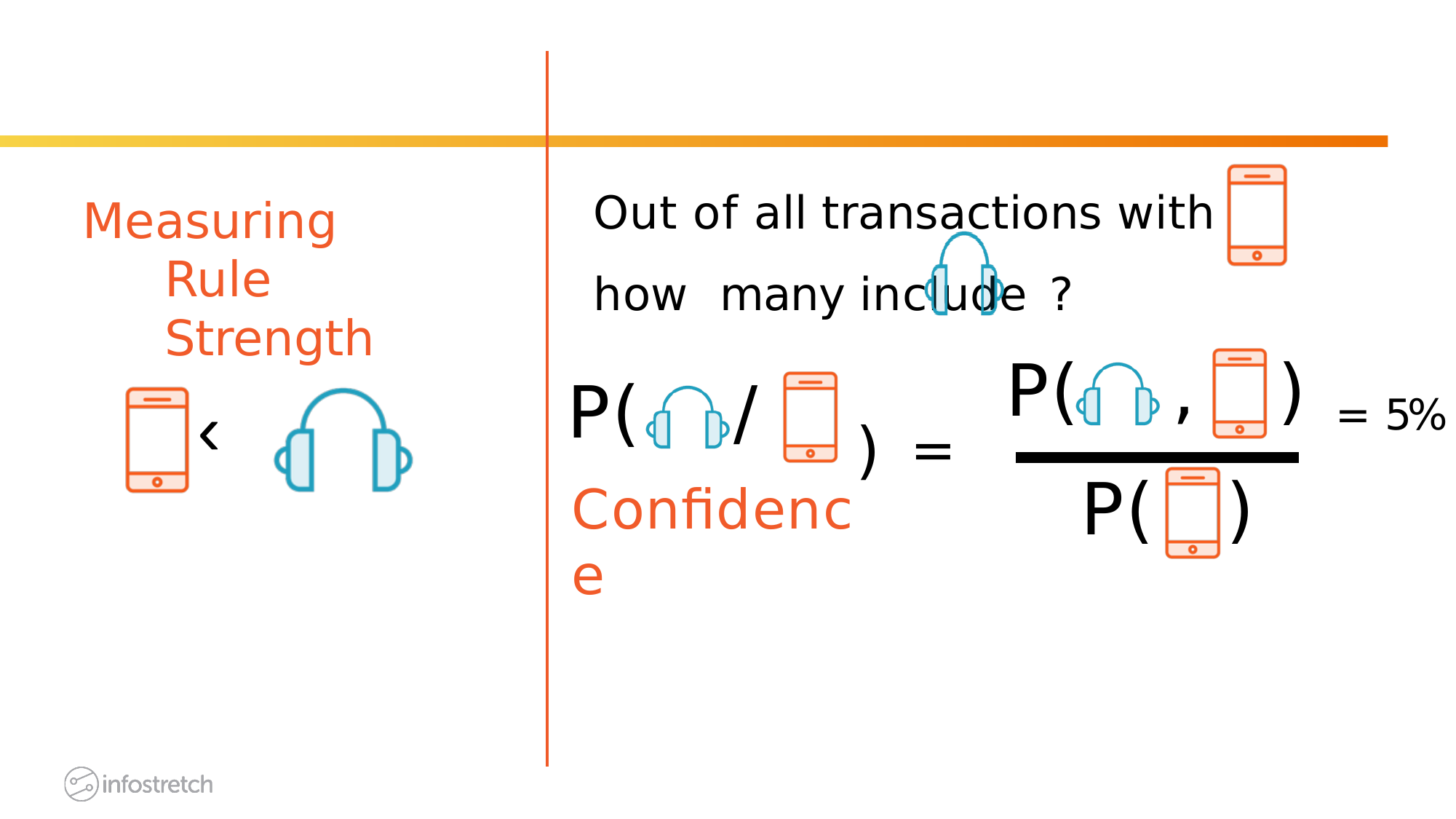

Out of all transactions with	how  many include	?

Measuring Rule  Strength

# P(	,	)

) =

P(	/

‹

= 5 %

P(	)

Confidence